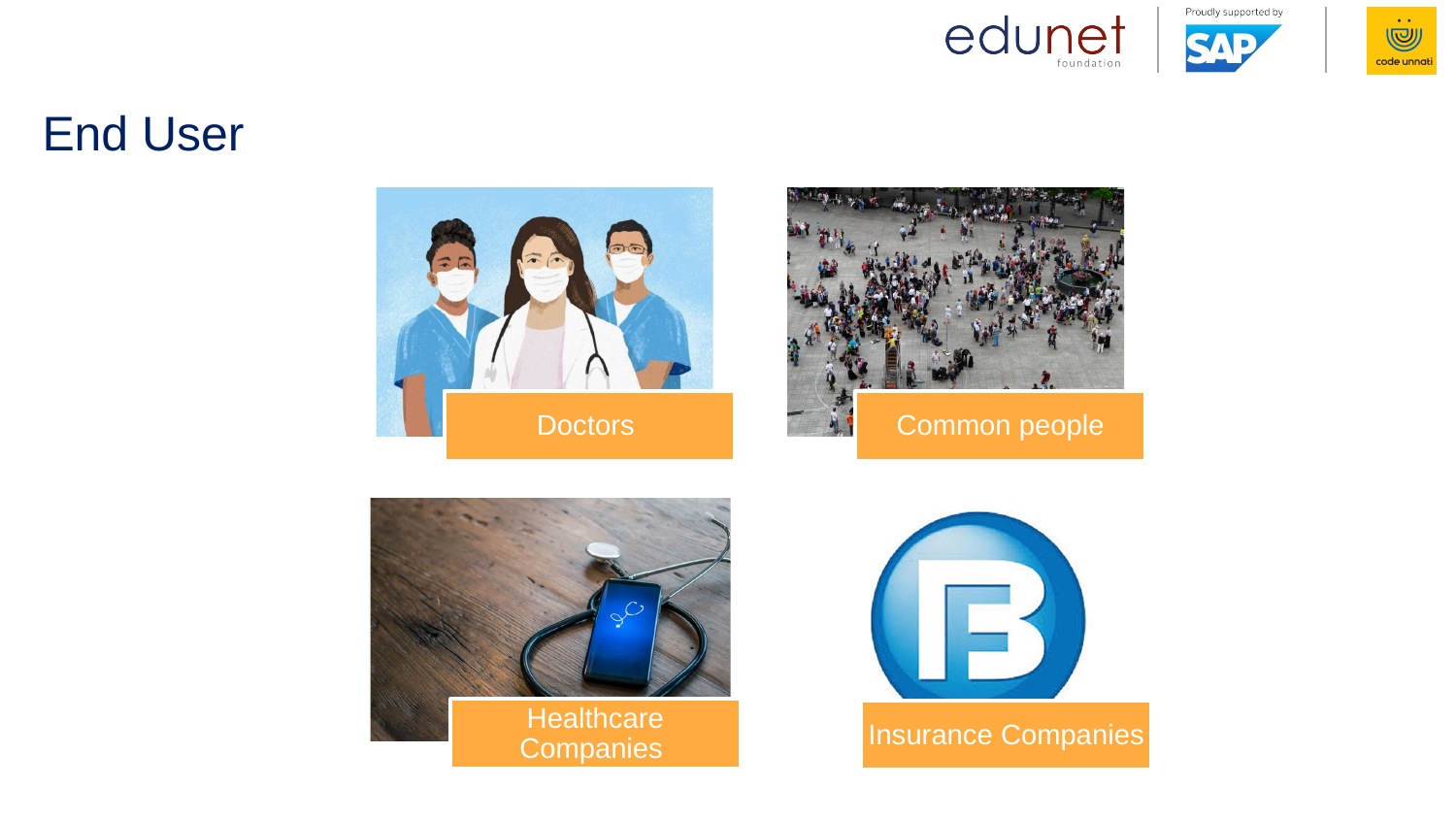

# End User
Doctors
Common people
Healthcare Companies
Insurance Companies